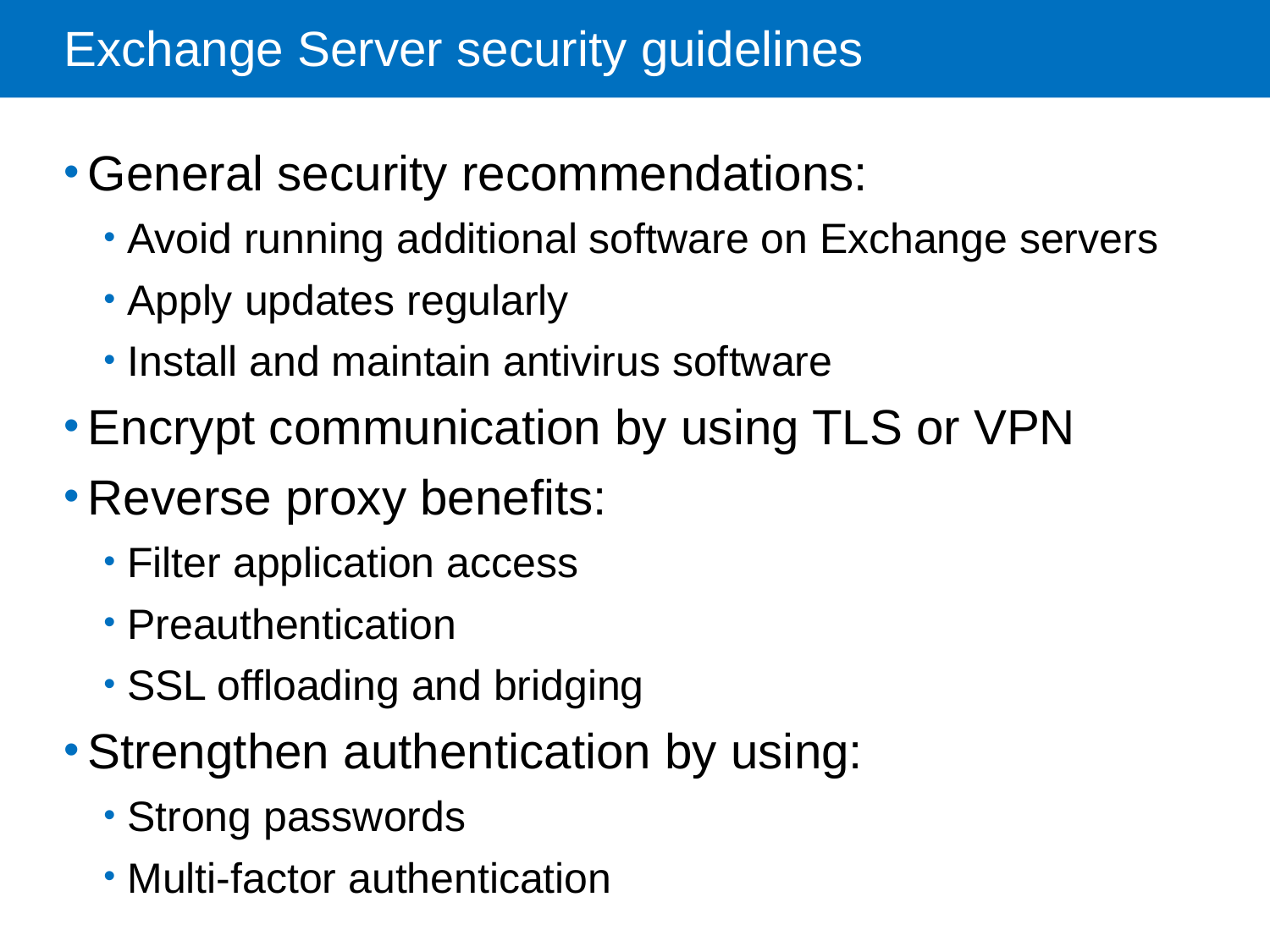

# Exchange Server security guidelines
General security recommendations:
Avoid running additional software on Exchange servers
Apply updates regularly
Install and maintain antivirus software
Encrypt communication by using TLS or VPN
Reverse proxy benefits:
Filter application access
Preauthentication
SSL offloading and bridging
Strengthen authentication by using:
Strong passwords
Multi-factor authentication